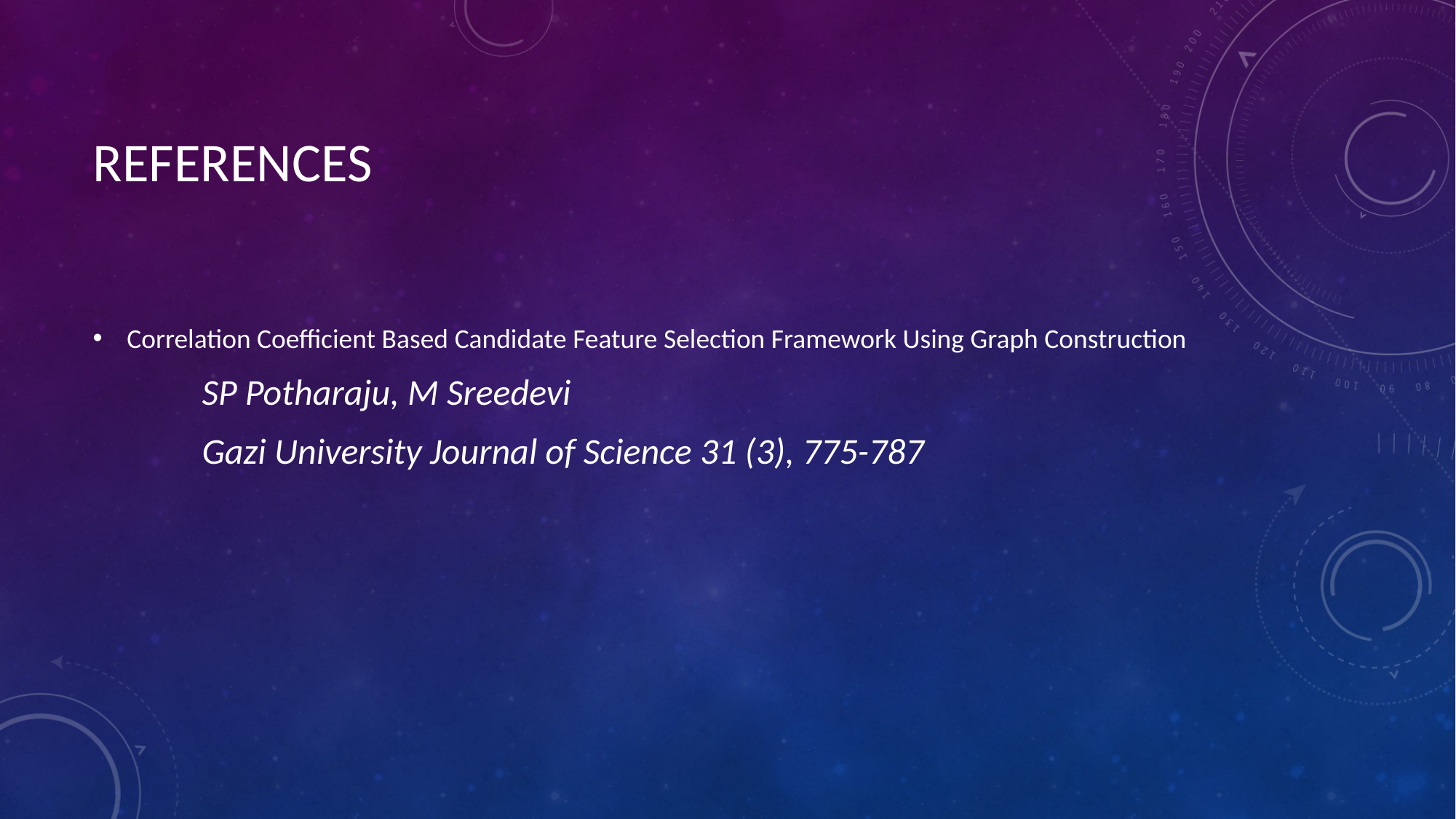

# references
Correlation Coefficient Based Candidate Feature Selection Framework Using Graph Construction
	SP Potharaju, M Sreedevi
	Gazi University Journal of Science 31 (3), 775-787